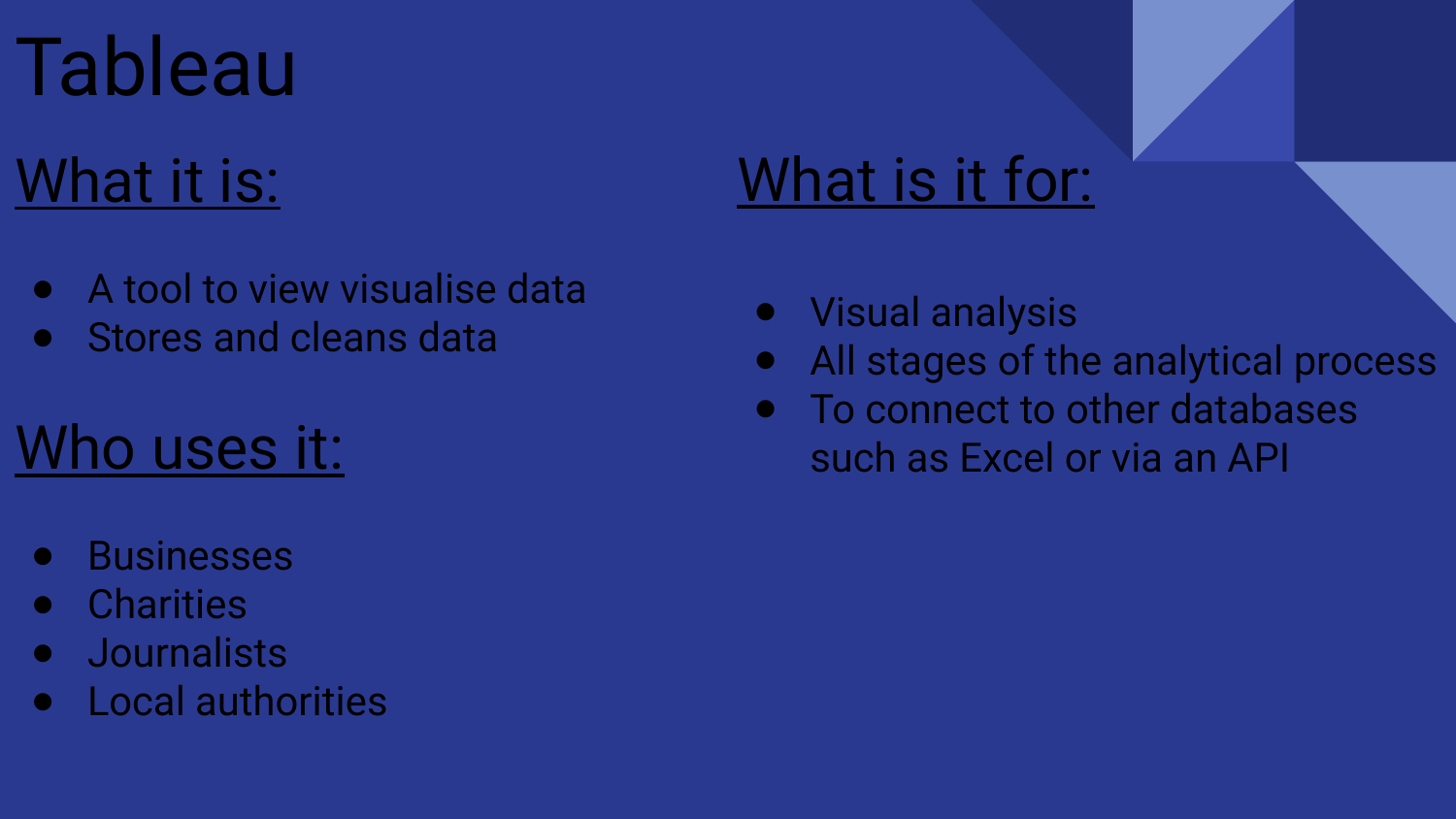

Tableau
What is it for:

Visual analysis
All stages of the analytical process
To connect to other databases such as Excel or via an API
What it is:

A tool to view visualise data
Stores and cleans data

Who uses it:

Businesses
Charities
Journalists
Local authorities